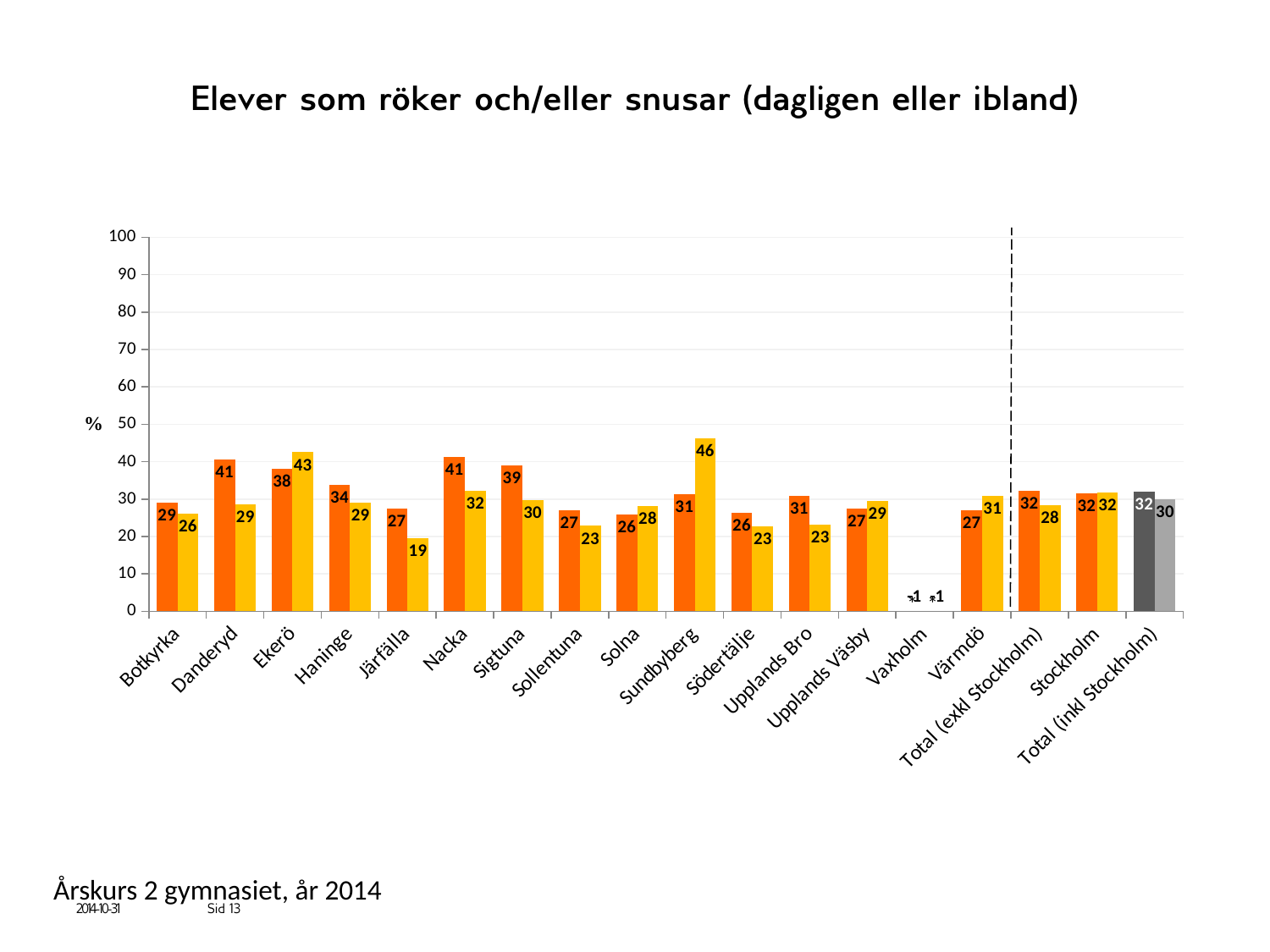

# Elever som röker och/eller snusar (dagligen eller ibland)

### Chart

| Category | Pojke årskurs 2 gymnasiet | Flicka årskurs 2 gymnasiet |
|---|---|---|
| Botkyrka | 29.14798206278029 | 26.0 |
| Danderyd | 40.50632911392405 | 28.676470588235286 |
| Ekerö | 38.0952380952381 | 42.528735632184045 |
| Haninge | 33.840304182509506 | 28.979591836734656 |
| Järfälla | 27.43362831858407 | 19.48717948717949 |
| Nacka | 41.34275618374552 | 32.280701754385966 |
| Sigtuna | 39.037433155080194 | 29.7435897435897 |
| Sollentuna | 26.903553299492383 | 22.83105022831055 |
| Solna | 25.961538461538463 | 28.09917355371901 |
| Sundbyberg | 31.395348837209262 | 46.15384615384598 |
| Södertälje | 26.415094339622627 | 22.72727272727273 |
| Upplands Bro | 30.76923076923077 | 23.214285714285754 |
| Upplands Väsby | 27.43362831858407 | 29.411764705882355 |
| Vaxholm | -1.0 | -1.0 |
| Värmdö | 26.923076923076923 | 30.93525179856113 |
| Total (exkl Stockholm) | 32.33050847457627 | 28.317836010143704 |
| Stockholm | 31.623036649214658 | 31.861348528015192 |
| Total (inkl Stockholm) | 32.01405152224814 | 29.986583184257587 |
*  *
Årskurs 2 gymnasiet, år 2014
2014-10-31
Sid 13